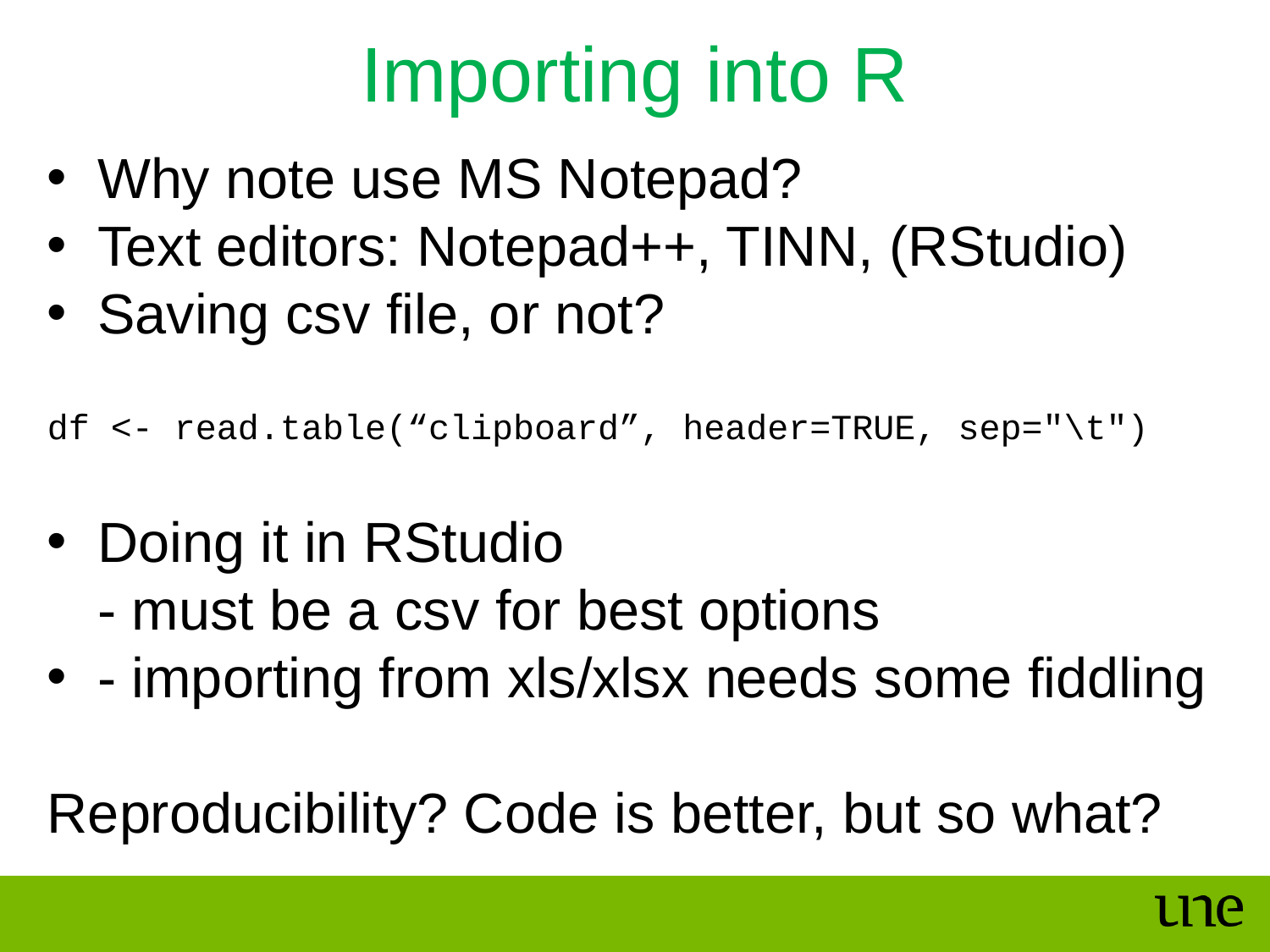

Importing into R
Why note use MS Notepad?
Text editors: Notepad++, TINN, (RStudio)
Saving csv file, or not?

df <- read.table(“clipboard”, header=TRUE, sep="\t")

Doing it in RStudio
- must be a csv for best options
- importing from xls/xlsx needs some fiddling

Reproducibility? Code is better, but so what?